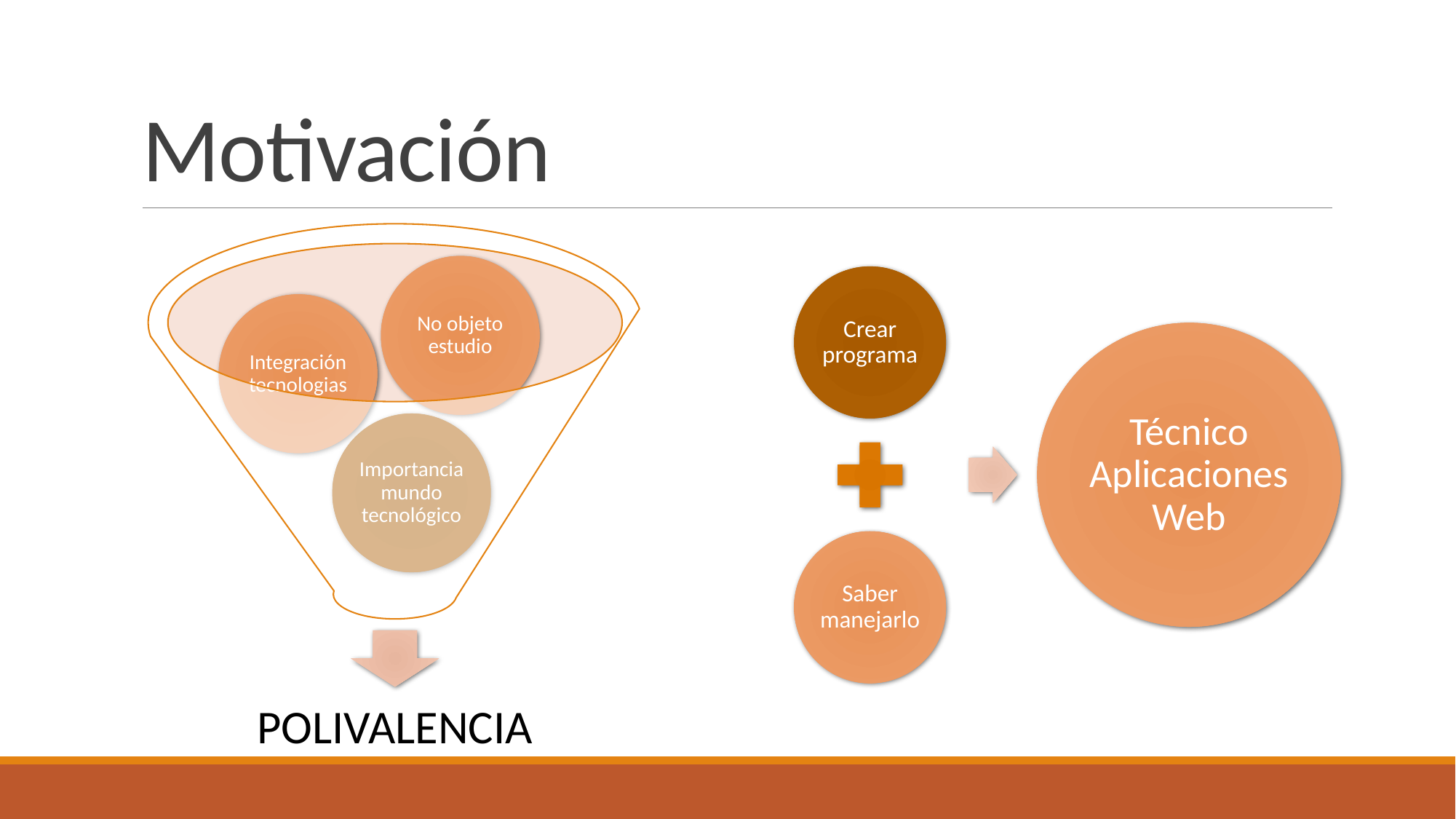

# Motivación
POLIVALENCIA
Importancia mundo tecnológico
Integración tecnologias
No objeto estudio
Crear programa

Saber manejarlo

Técnico Aplicaciones Web